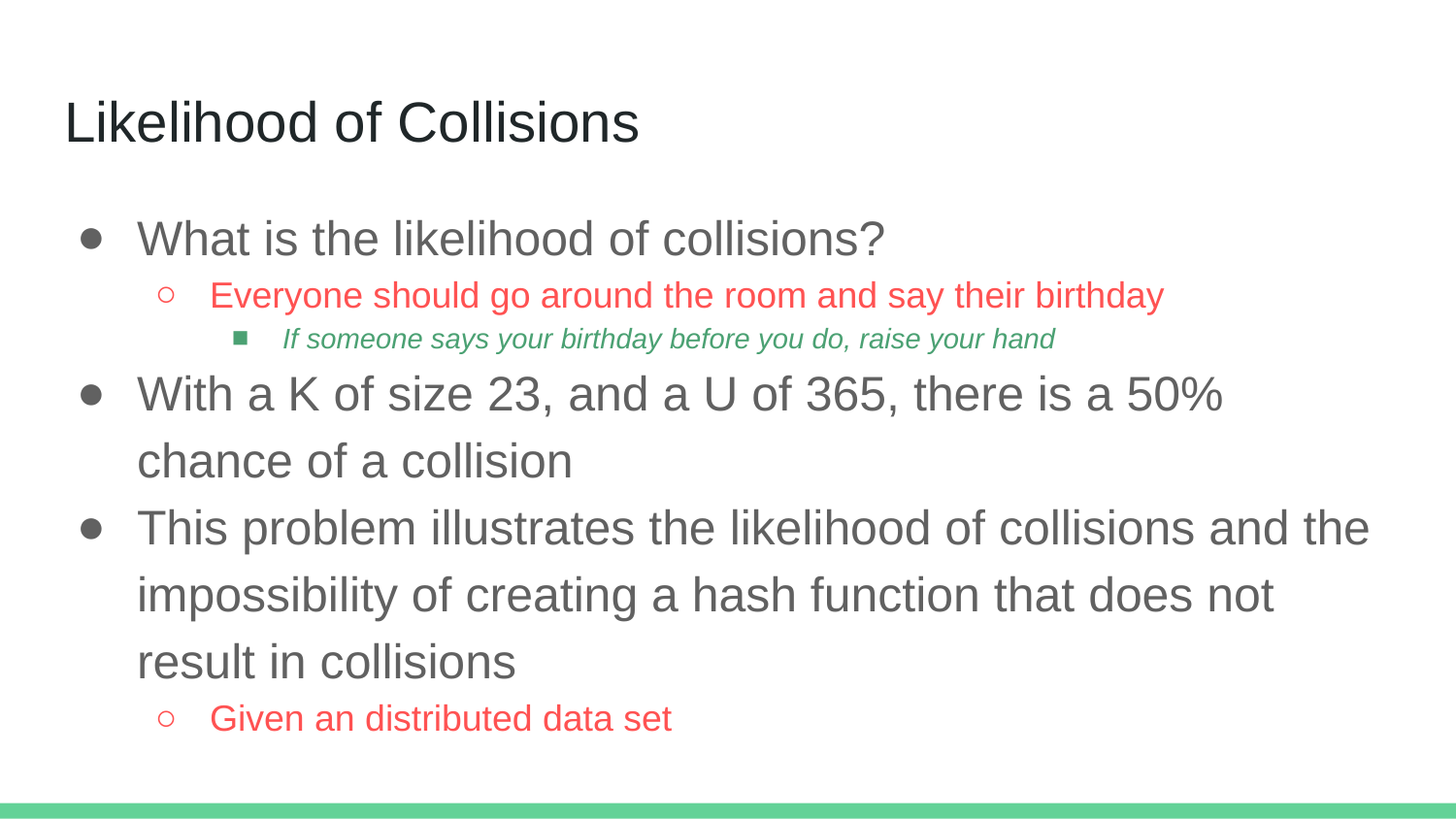

# Likelihood of Collisions
What is the likelihood of collisions?
Everyone should go around the room and say their birthday
If someone says your birthday before you do, raise your hand
With a K of size 23, and a U of 365, there is a 50% chance of a collision
This problem illustrates the likelihood of collisions and the impossibility of creating a hash function that does not result in collisions
Given an distributed data set